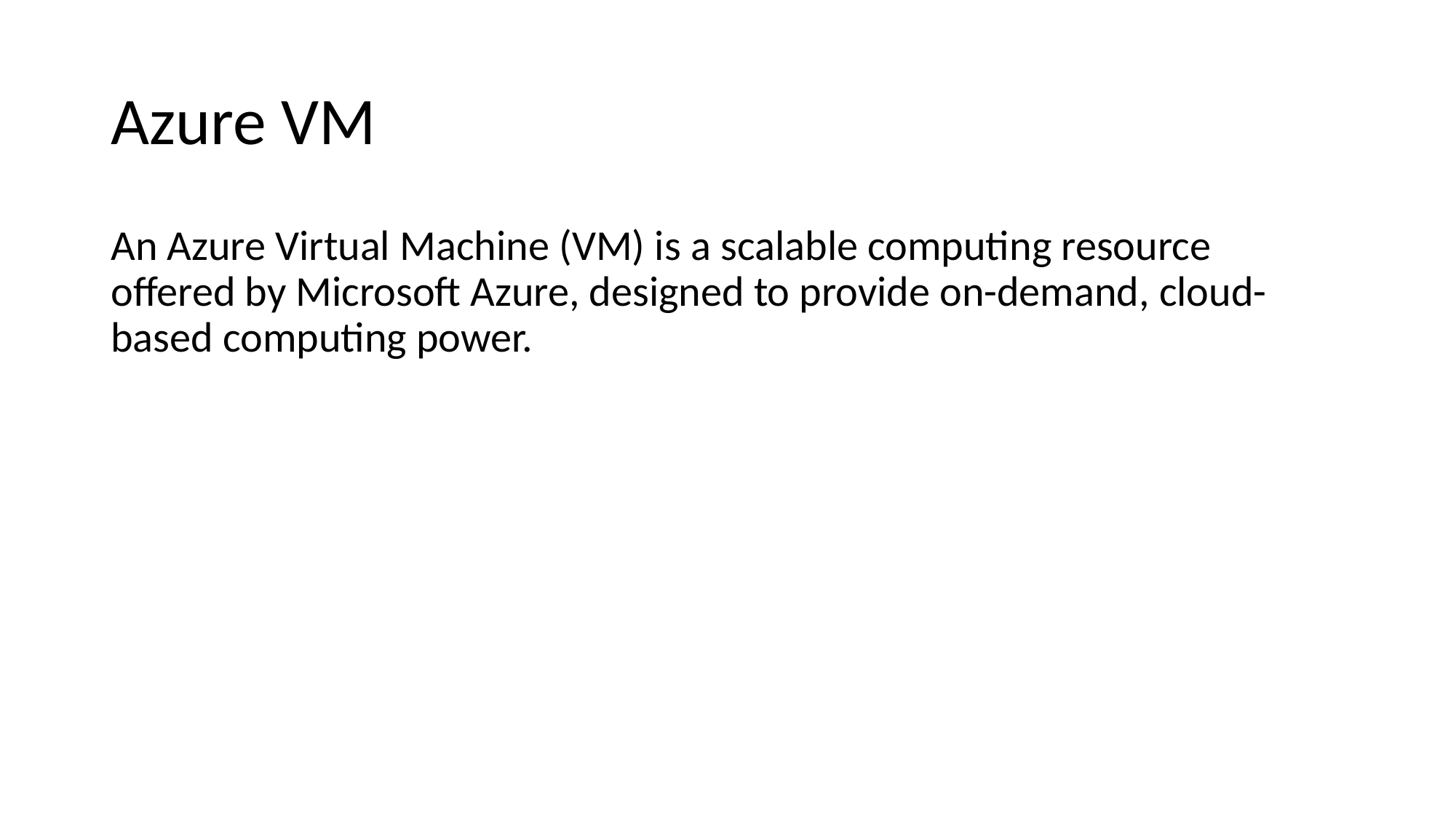

# Azure VM
An Azure Virtual Machine (VM) is a scalable computing resource offered by Microsoft Azure, designed to provide on-demand, cloud-based computing power.